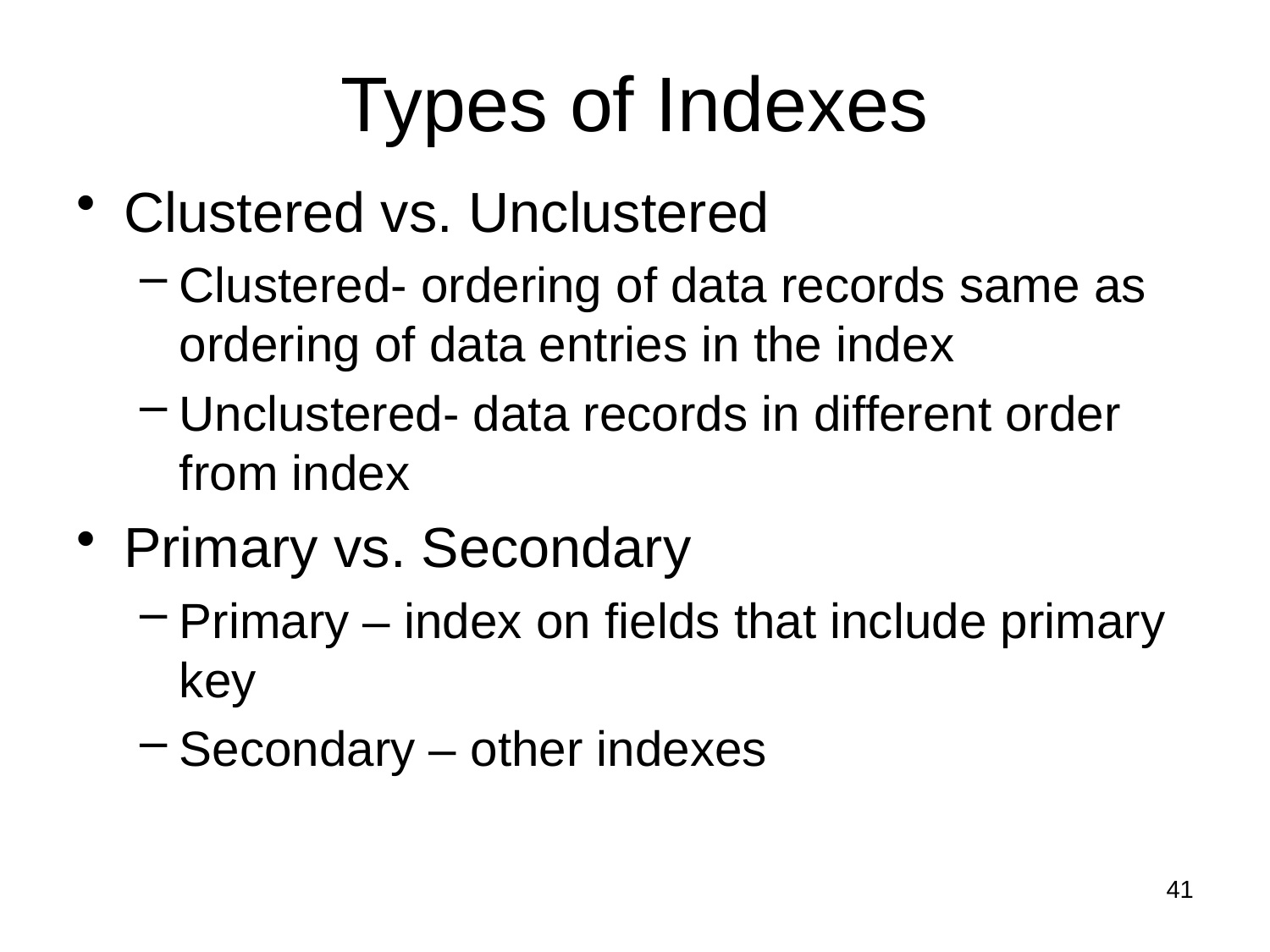

# Types of Indexes
Clustered vs. Unclustered
Clustered- ordering of data records same as ordering of data entries in the index
Unclustered- data records in different order from index
Primary vs. Secondary
Primary – index on fields that include primary key
Secondary – other indexes
41